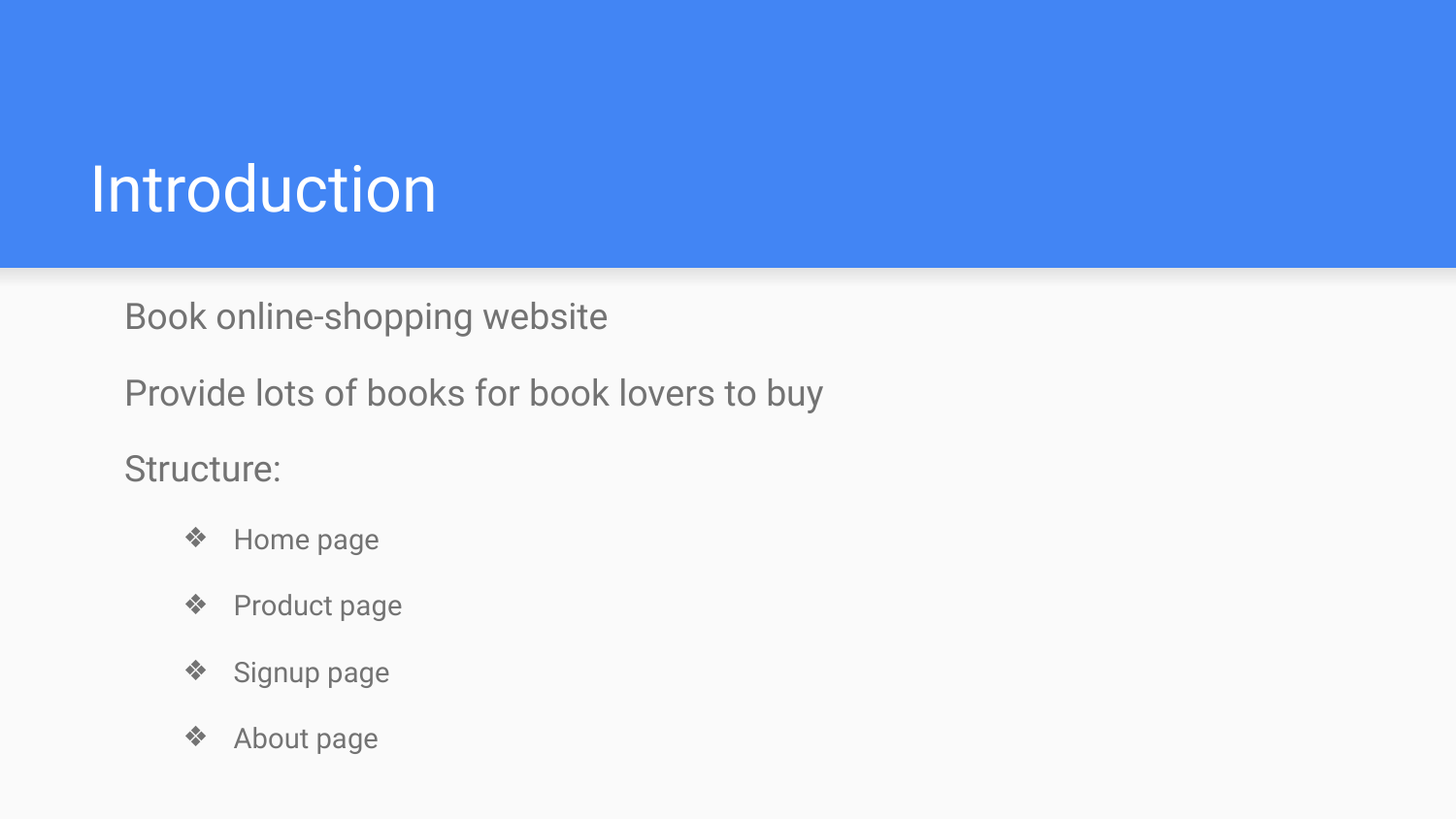

# Introduction
Book online-shopping website
Provide lots of books for book lovers to buy
Structure:
Home page
Product page
Signup page
About page